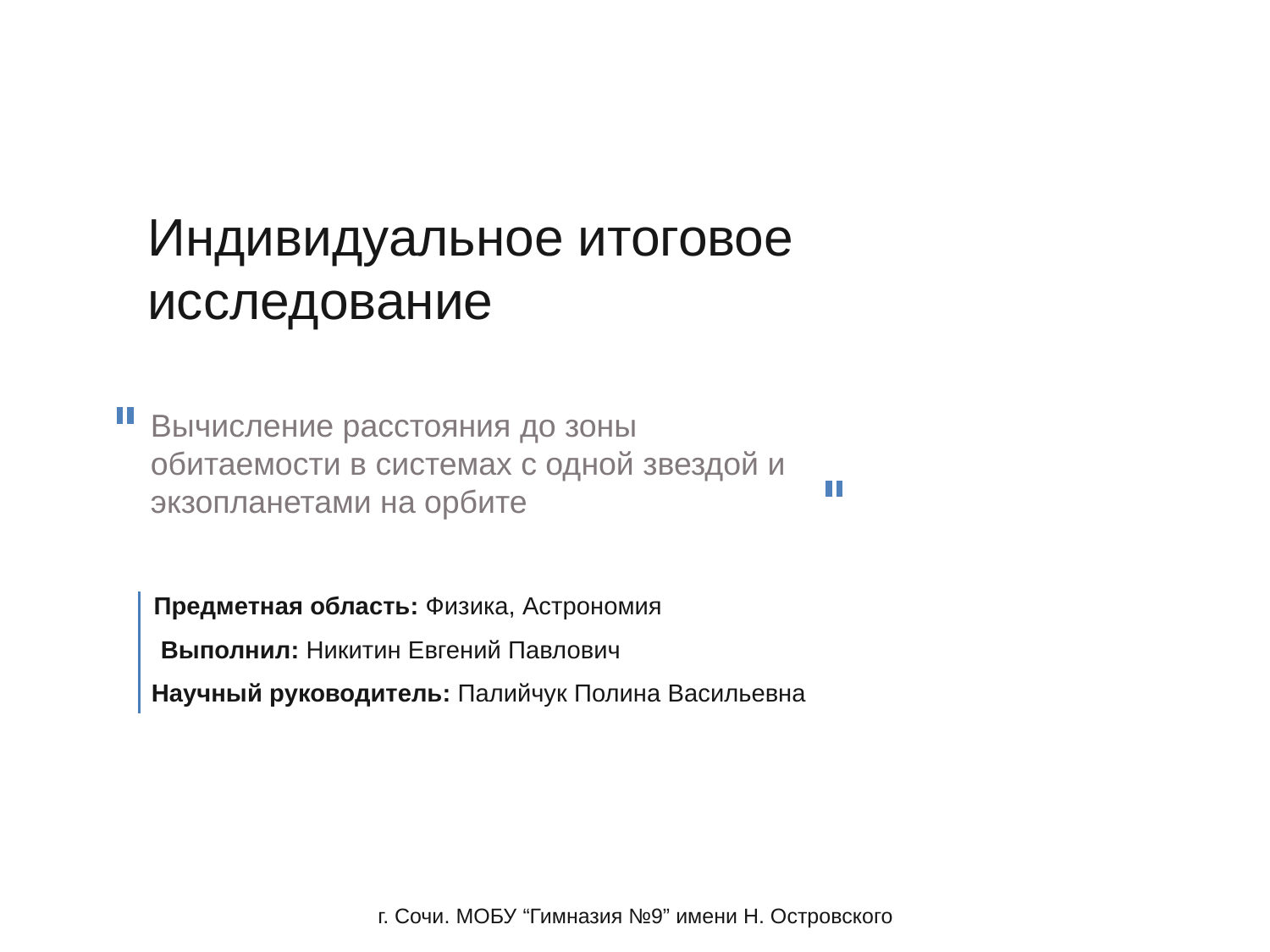

# Индивидуальное итоговое исследование
Вычисление расстояния до зоны обитаемости в системах с одной звездой и экзопланетами на орбите

Предметная область: Физика, Астрономия
Выполнил: Никитин Евгений Павлович
Научный руководитель: Палийчук Полина Васильевна
г. Сочи. МОБУ “Гимназия №9” имени Н. Островского